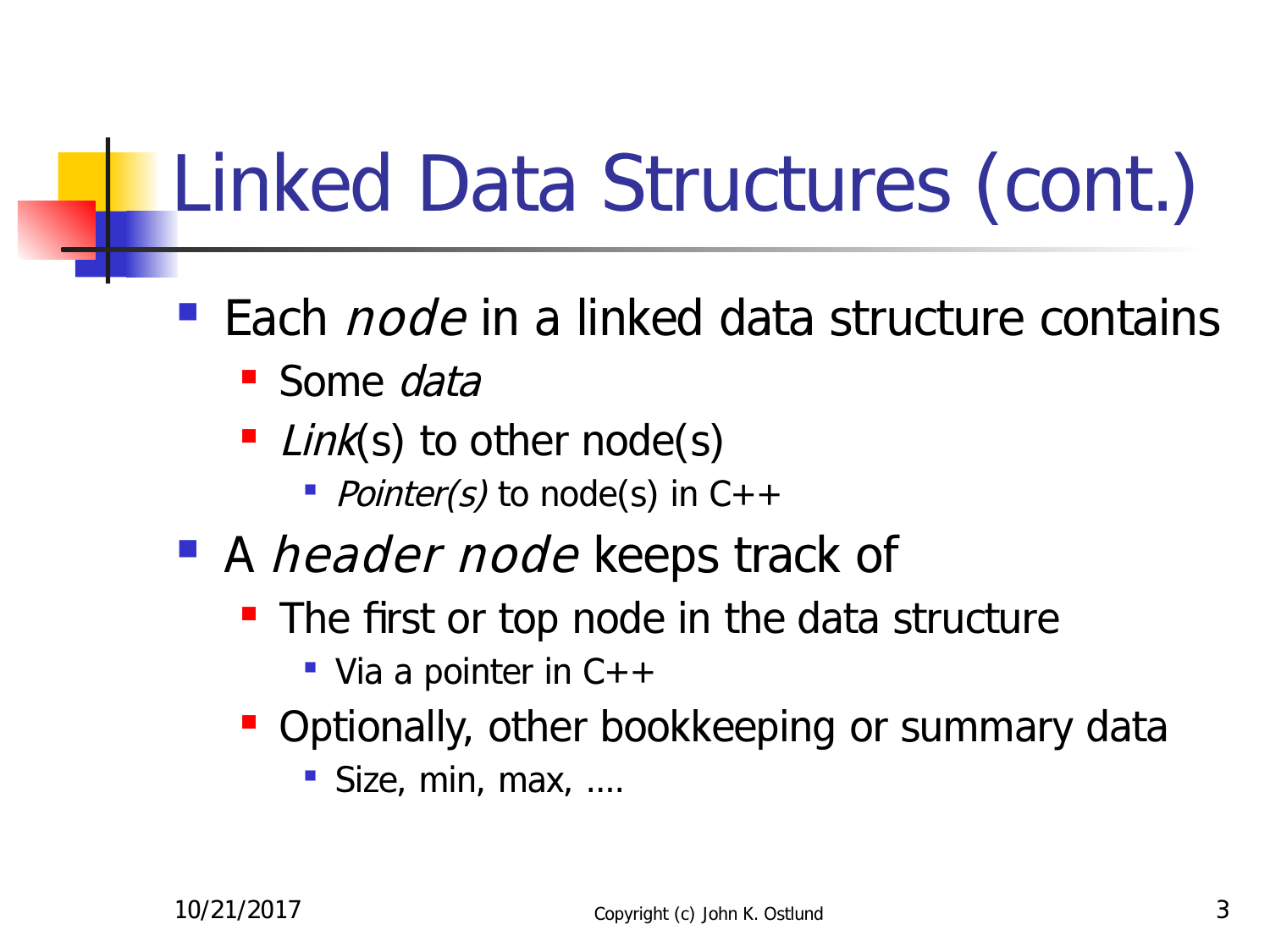

# Linked Data Structures (cont.)
Each node in a linked data structure contains
Some data
Link(s) to other node(s)
Pointer(s) to node(s) in C++
A header node keeps track of
The first or top node in the data structure
Via a pointer in C++
Optionally, other bookkeeping or summary data
Size, min, max, ….
10/21/2017
Copyright (c) John K. Ostlund
3